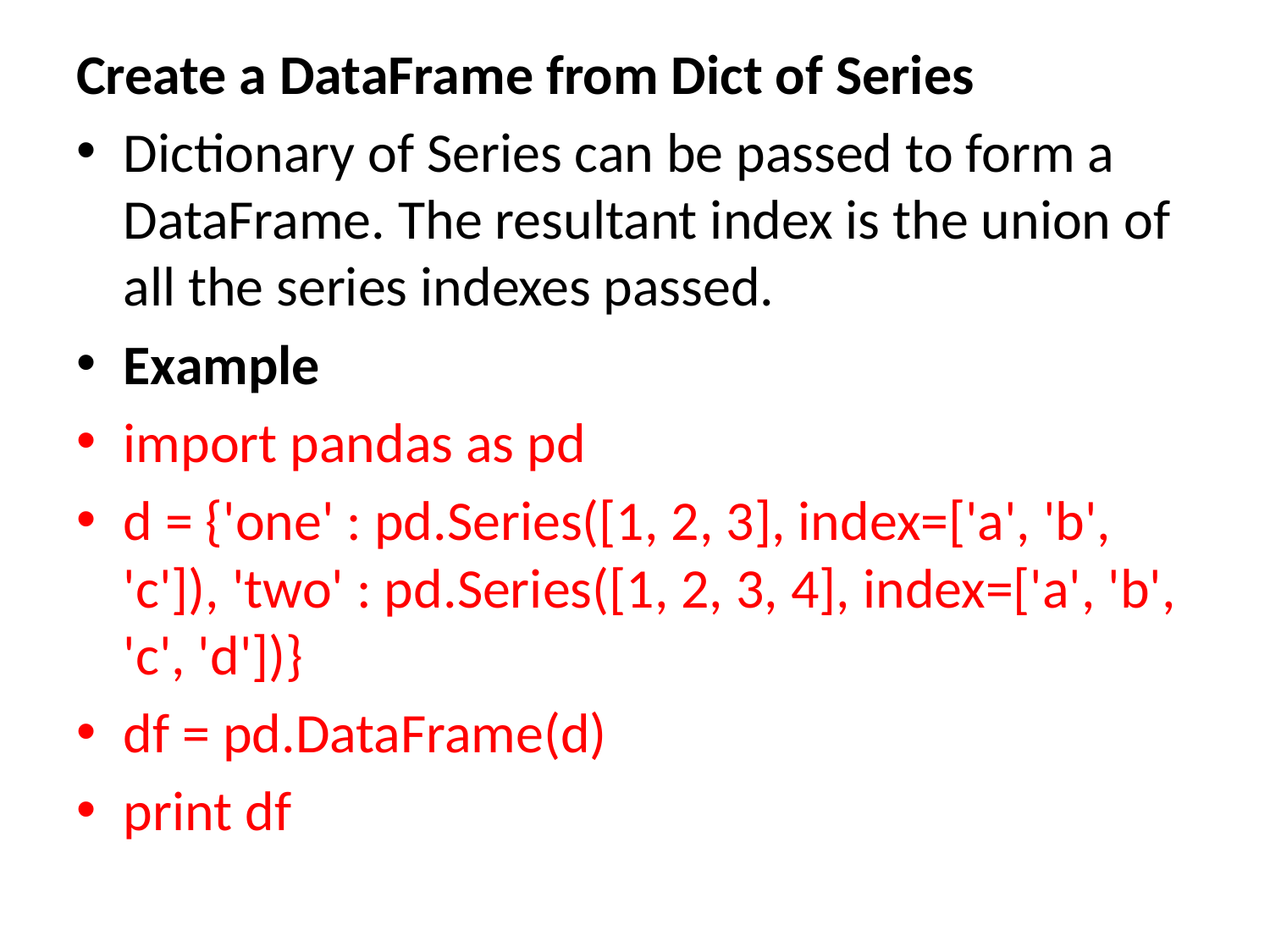

Create a DataFrame from Dict of Series
Dictionary of Series can be passed to form a DataFrame. The resultant index is the union of all the series indexes passed.
Example
import pandas as pd
d = {'one' : pd.Series([1, 2, 3], index=['a', 'b', 'c']), 'two' : pd.Series([1, 2, 3, 4], index=['a', 'b', 'c', 'd'])}
df = pd.DataFrame(d)
print df